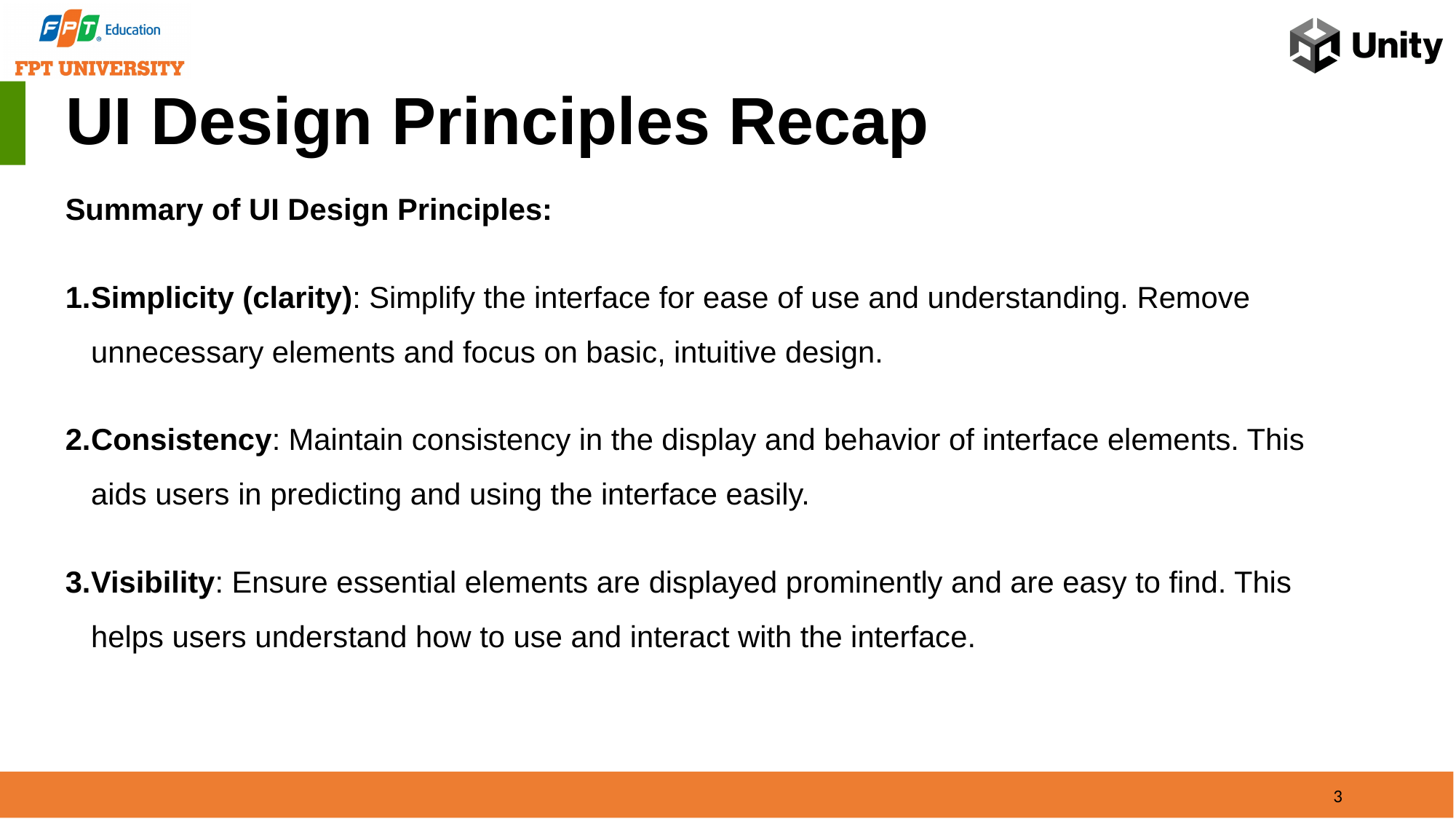

UI Design Principles Recap
Summary of UI Design Principles:
Simplicity (clarity): Simplify the interface for ease of use and understanding. Remove unnecessary elements and focus on basic, intuitive design.
Consistency: Maintain consistency in the display and behavior of interface elements. This aids users in predicting and using the interface easily.
Visibility: Ensure essential elements are displayed prominently and are easy to find. This helps users understand how to use and interact with the interface.

3